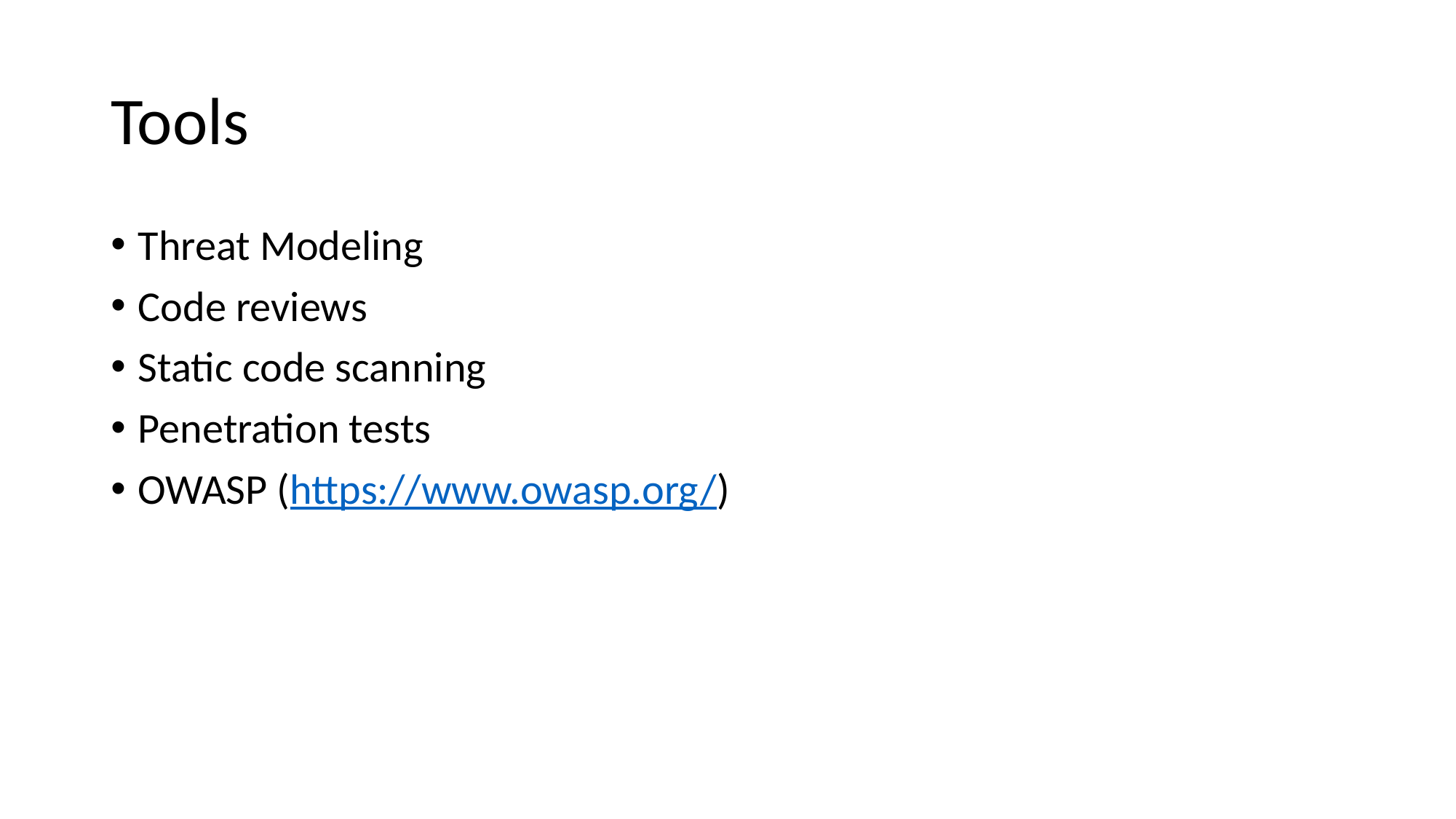

# Tools
Threat Modeling
Code reviews
Static code scanning
Penetration tests
OWASP (https://www.owasp.org/)